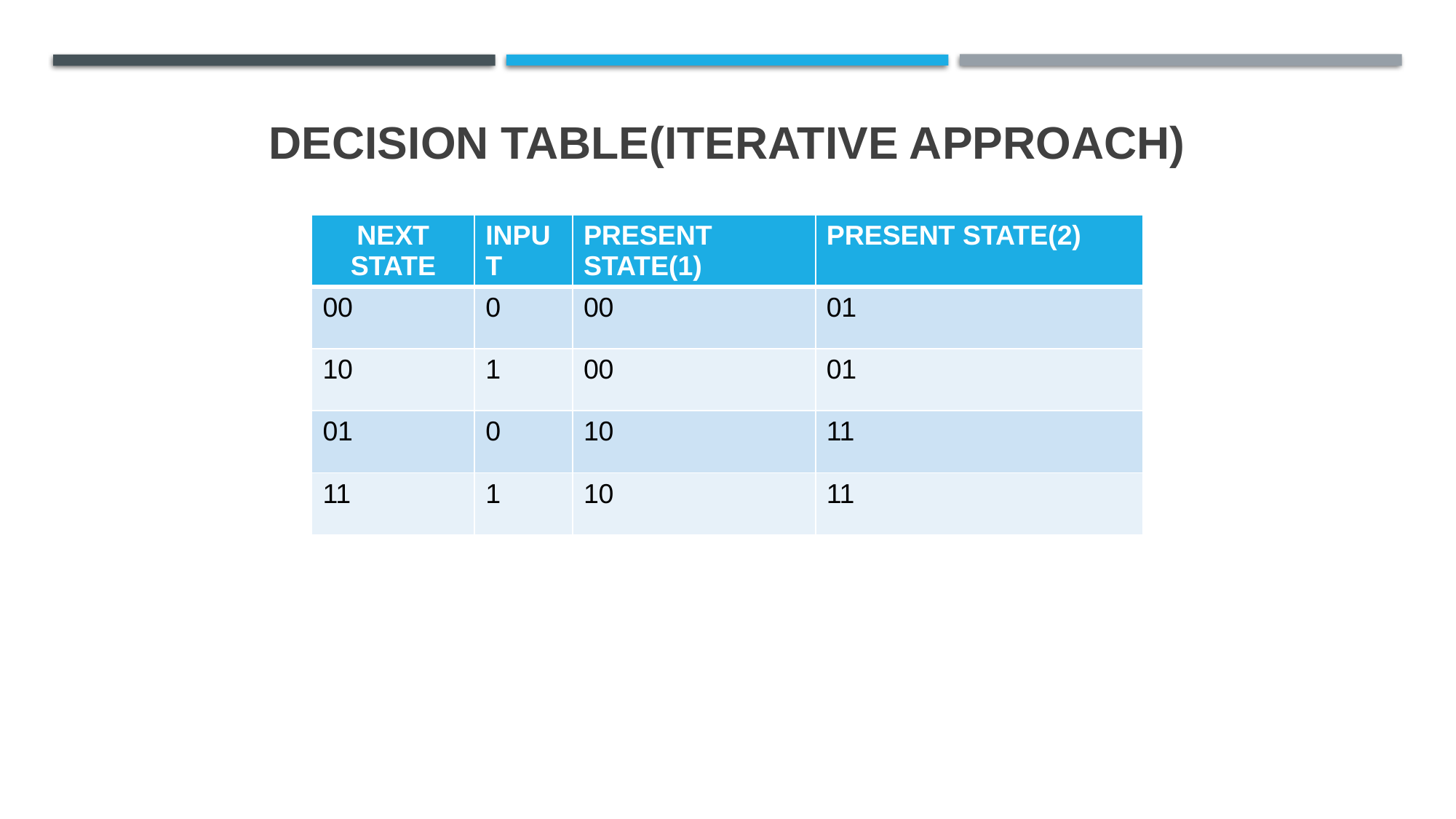

# Decision table(iterative approach)
| NEXT STATE | INPUT | PRESENT STATE(1) | PRESENT STATE(2) |
| --- | --- | --- | --- |
| 00 | 0 | 00 | 01 |
| 10 | 1 | 00 | 01 |
| 01 | 0 | 10 | 11 |
| 11 | 1 | 10 | 11 |